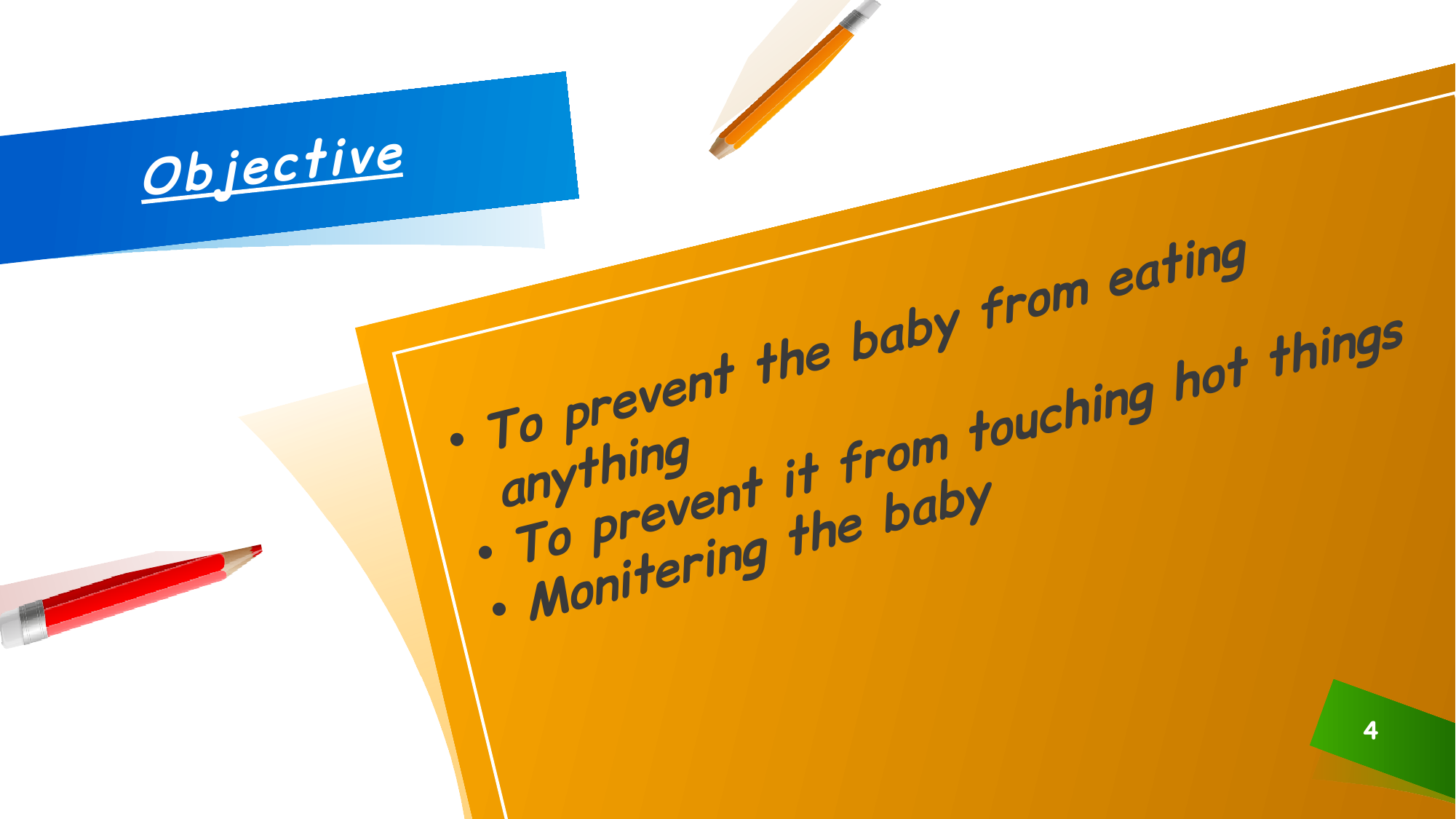

# Objective
To prevent the baby from eating anything
To prevent it from touching hot things
Monitering the baby

4